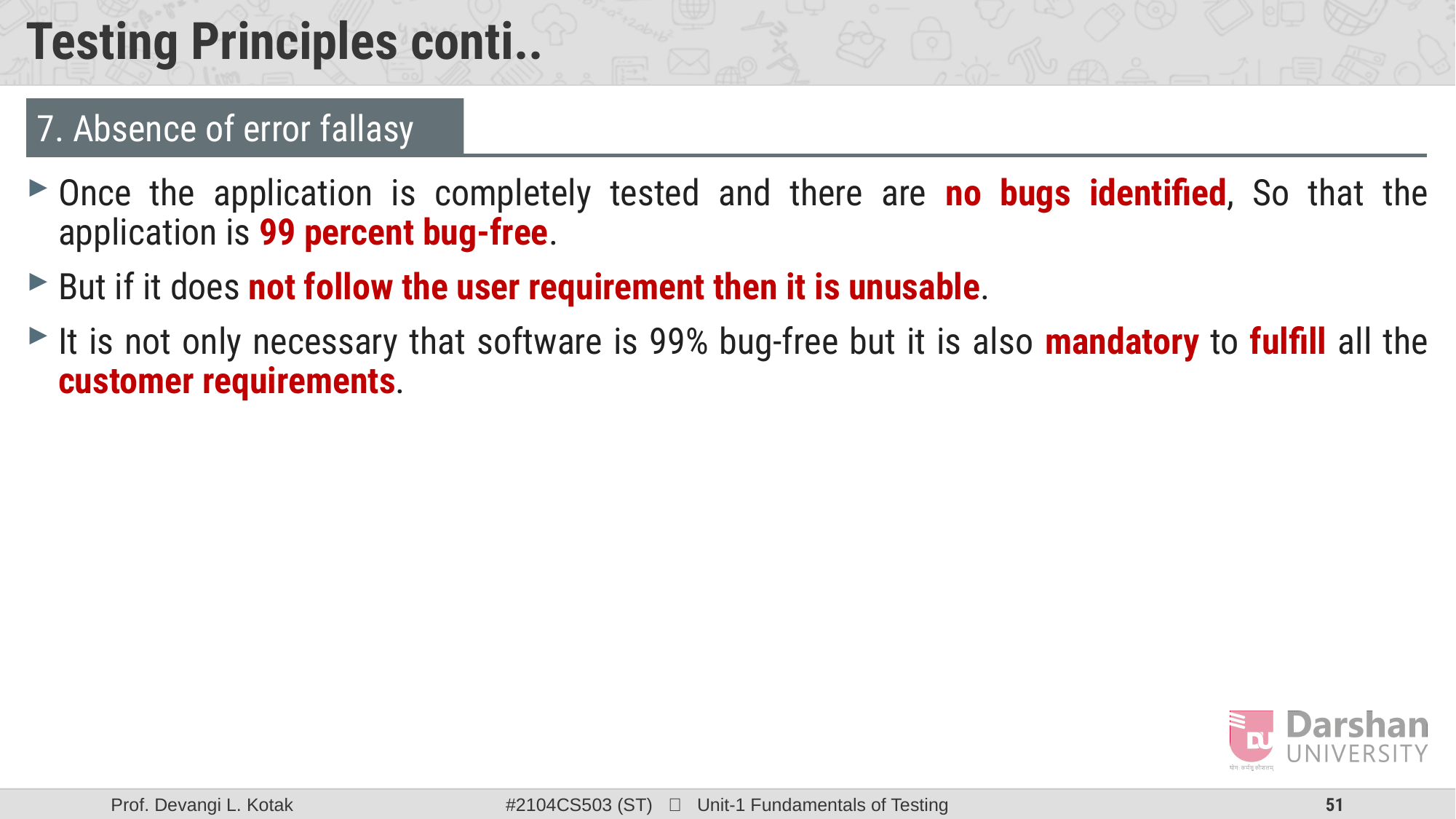

# Testing Principles conti..
7. Absence of error fallasy
Once the application is completely tested and there are no bugs identified, So that the application is 99 percent bug-free.
But if it does not follow the user requirement then it is unusable.
It is not only necessary that software is 99% bug-free but it is also mandatory to fulfill all the customer requirements.